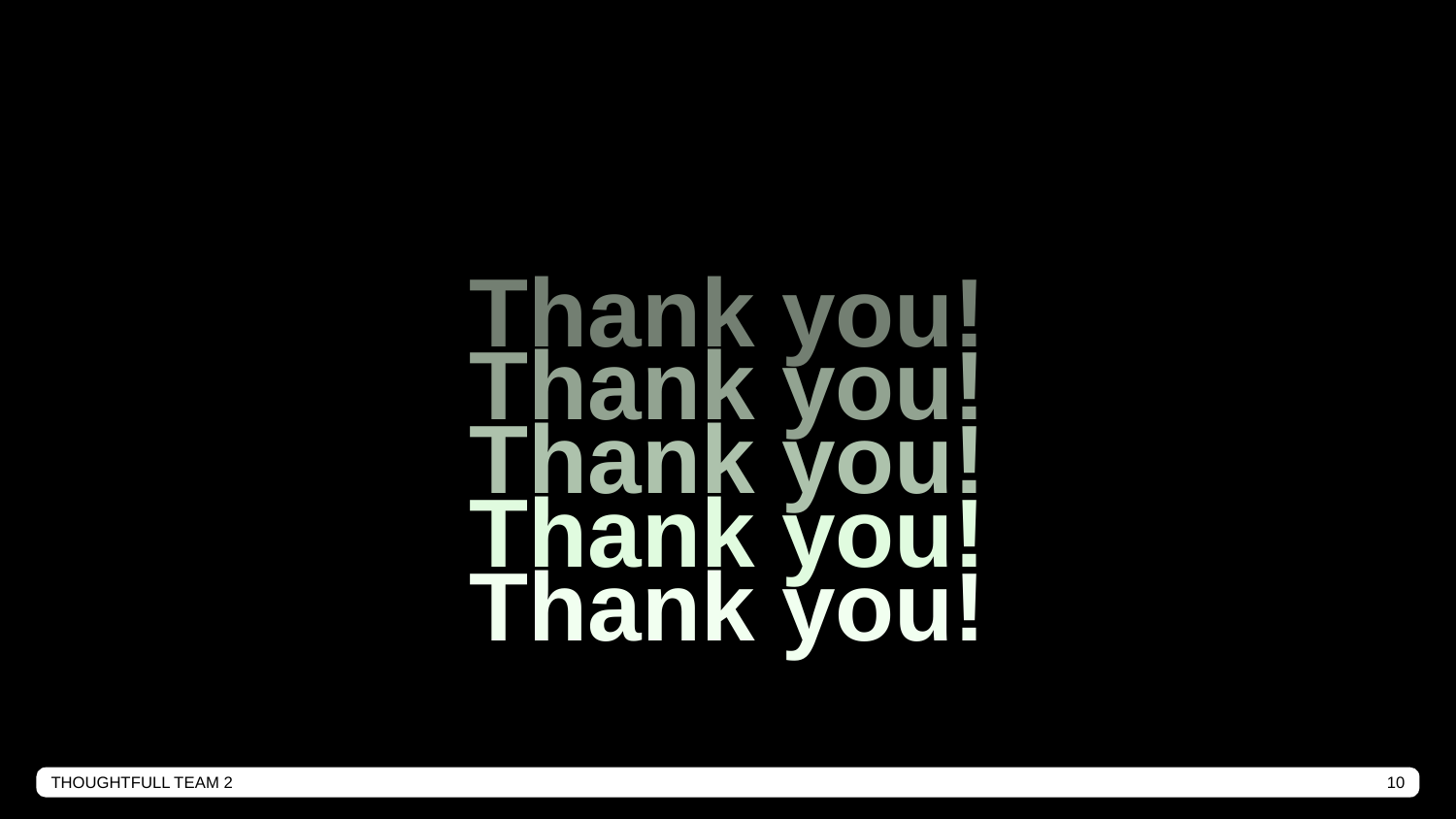

Thank you!
Thank you!
Thank you!
Thank you!
Thank you!
THOUGHTFULL TEAM 2